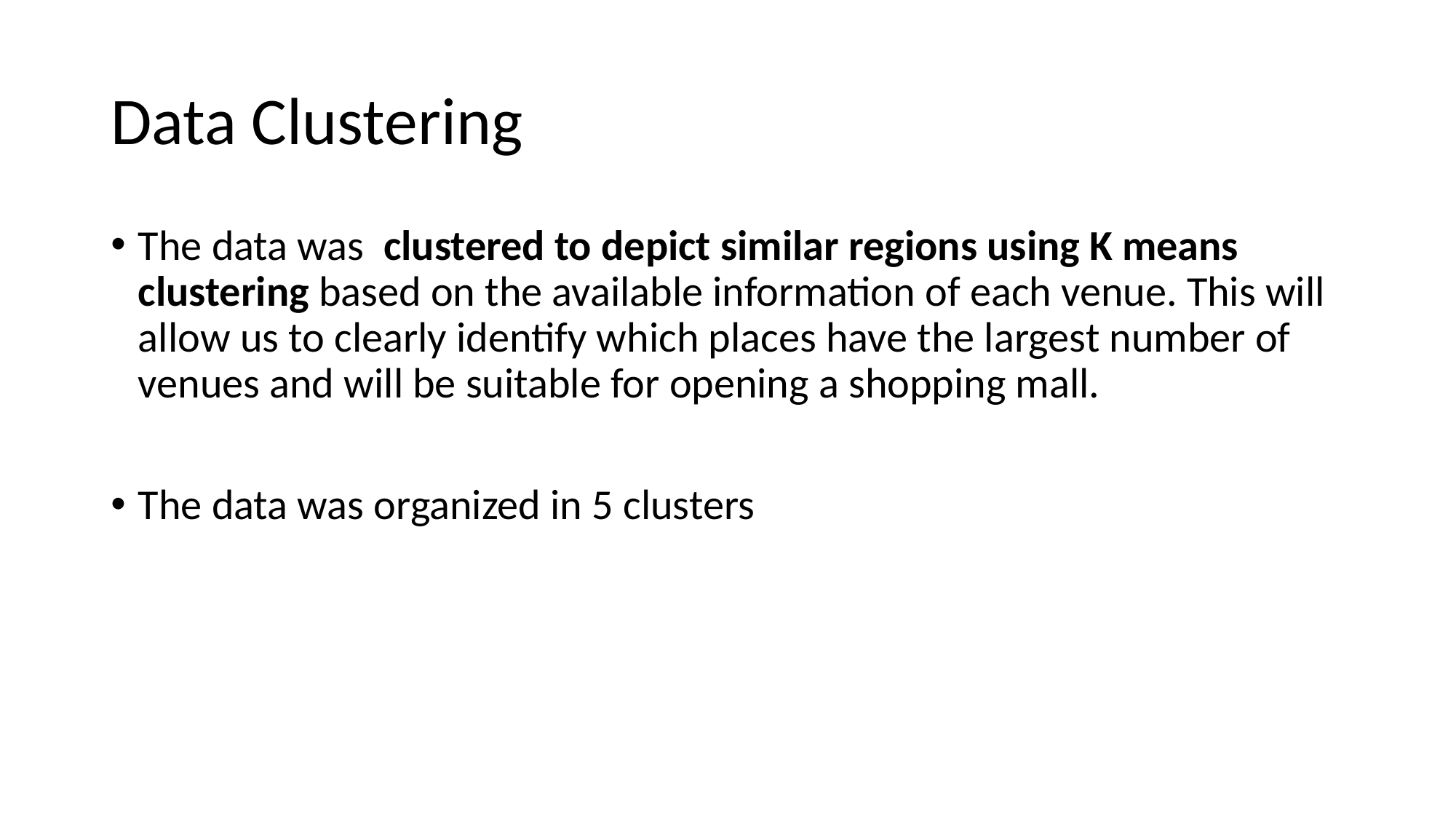

# Data Clustering
The data was  clustered to depict similar regions using K means clustering based on the available information of each venue. This will allow us to clearly identify which places have the largest number of venues and will be suitable for opening a shopping mall.

The data was organized in 5 clusters